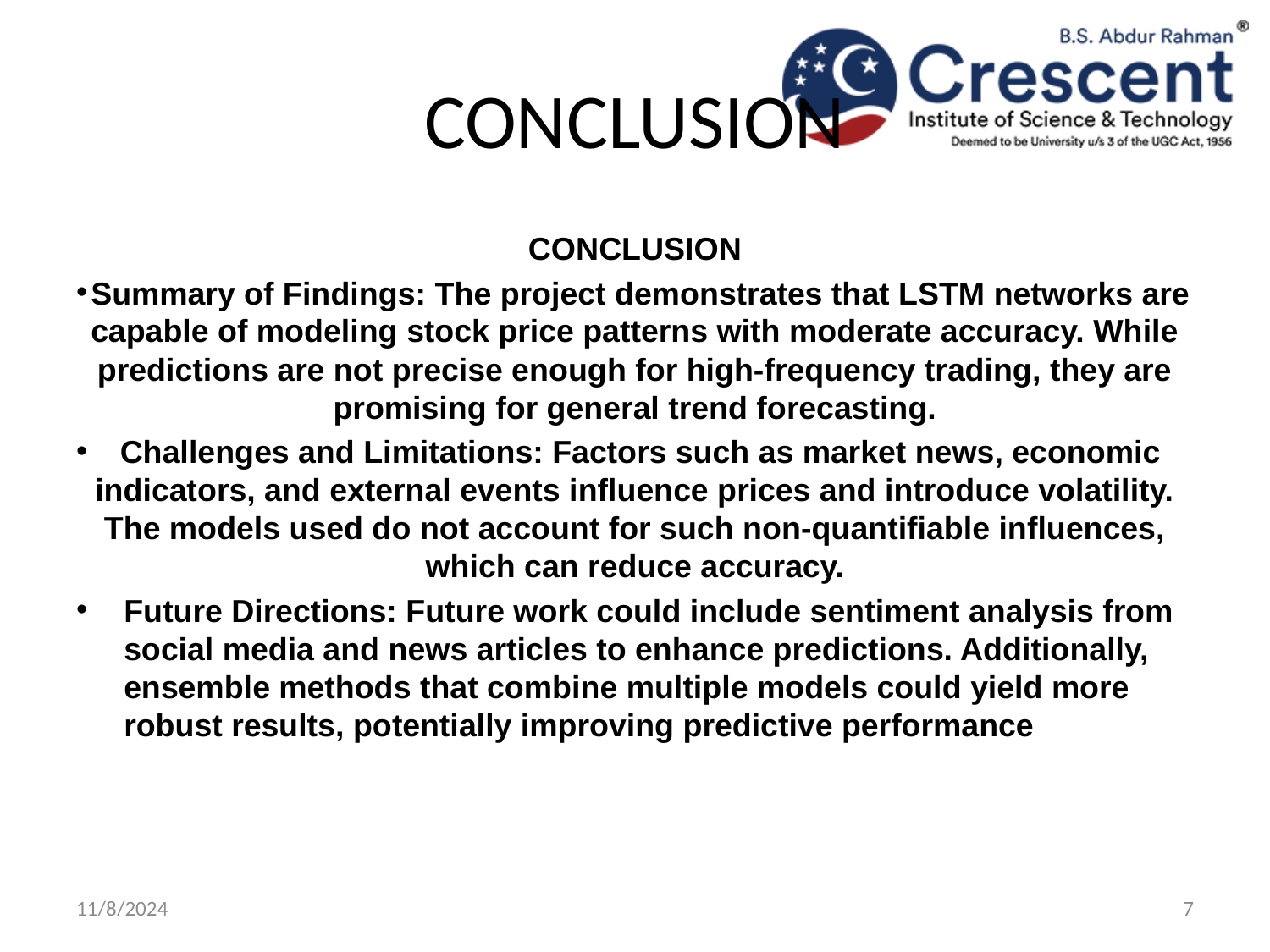

# CONCLUSION
 CONCLUSION
Summary of Findings: The project demonstrates that LSTM networks are capable of modeling stock price patterns with moderate accuracy. While predictions are not precise enough for high-frequency trading, they are promising for general trend forecasting.
Challenges and Limitations: Factors such as market news, economic indicators, and external events influence prices and introduce volatility. The models used do not account for such non-quantifiable influences, which can reduce accuracy.
Future Directions: Future work could include sentiment analysis from social media and news articles to enhance predictions. Additionally, ensemble methods that combine multiple models could yield more robust results, potentially improving predictive performance
11/8/2024
7